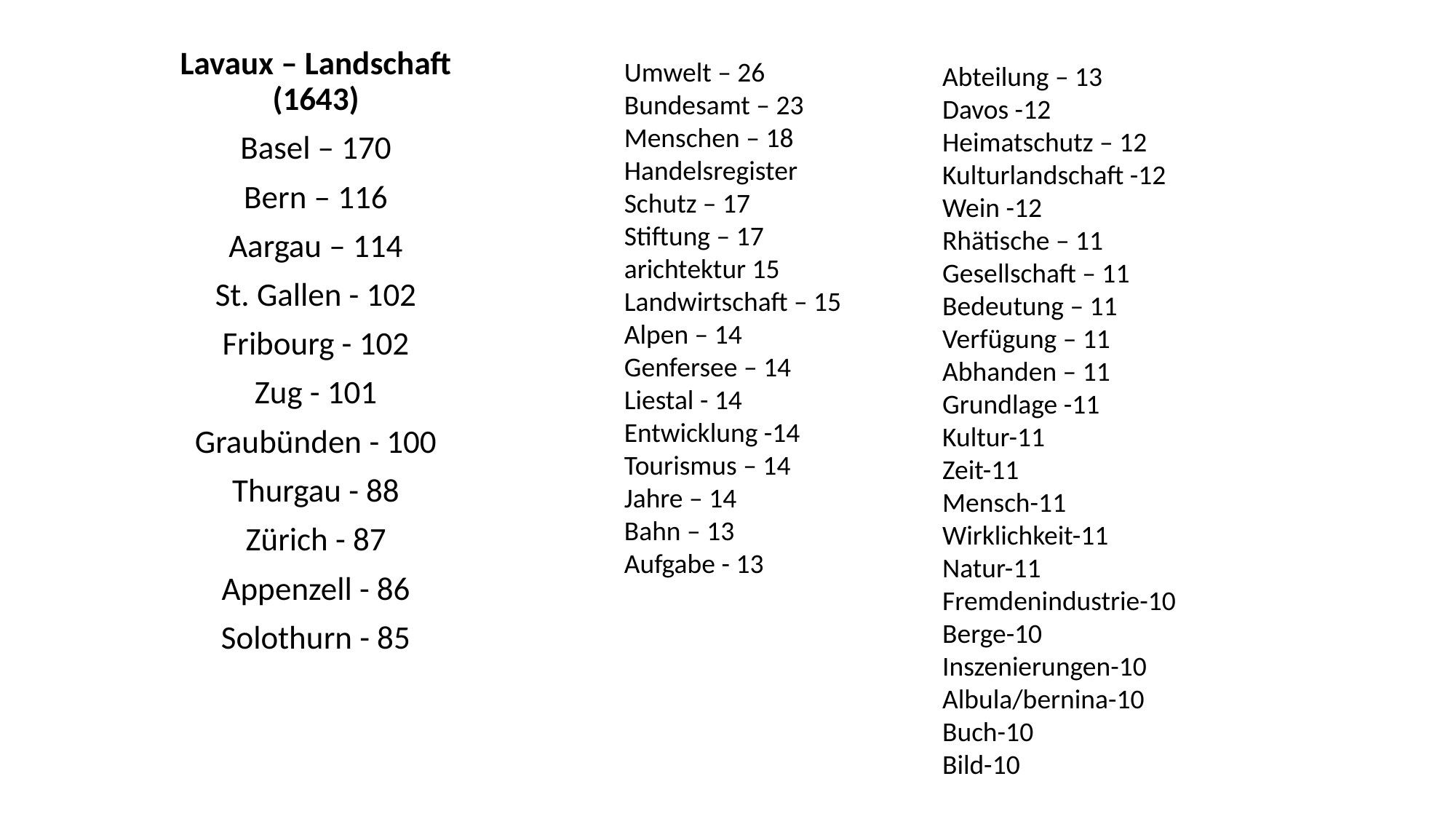

Lavaux – Landschaft (1643)
Basel – 170
Bern – 116
Aargau – 114
St. Gallen - 102
Fribourg - 102
Zug - 101
Graubünden - 100
Thurgau - 88
Zürich - 87
Appenzell - 86
Solothurn - 85

Umwelt – 26
Bundesamt – 23
Menschen – 18
Handelsregister
Schutz – 17
Stiftung – 17
arichtektur 15
Landwirtschaft – 15
Alpen – 14
Genfersee – 14
Liestal - 14
Entwicklung -14
Tourismus – 14
Jahre – 14
Bahn – 13
Aufgabe - 13
Abteilung – 13
Davos -12
Heimatschutz – 12
Kulturlandschaft -12
Wein -12
Rhätische – 11
Gesellschaft – 11
Bedeutung – 11
Verfügung – 11
Abhanden – 11
Grundlage -11
Kultur-11
Zeit-11
Mensch-11
Wirklichkeit-11
Natur-11
Fremdenindustrie-10
Berge-10
Inszenierungen-10
Albula/bernina-10
Buch-10
Bild-10